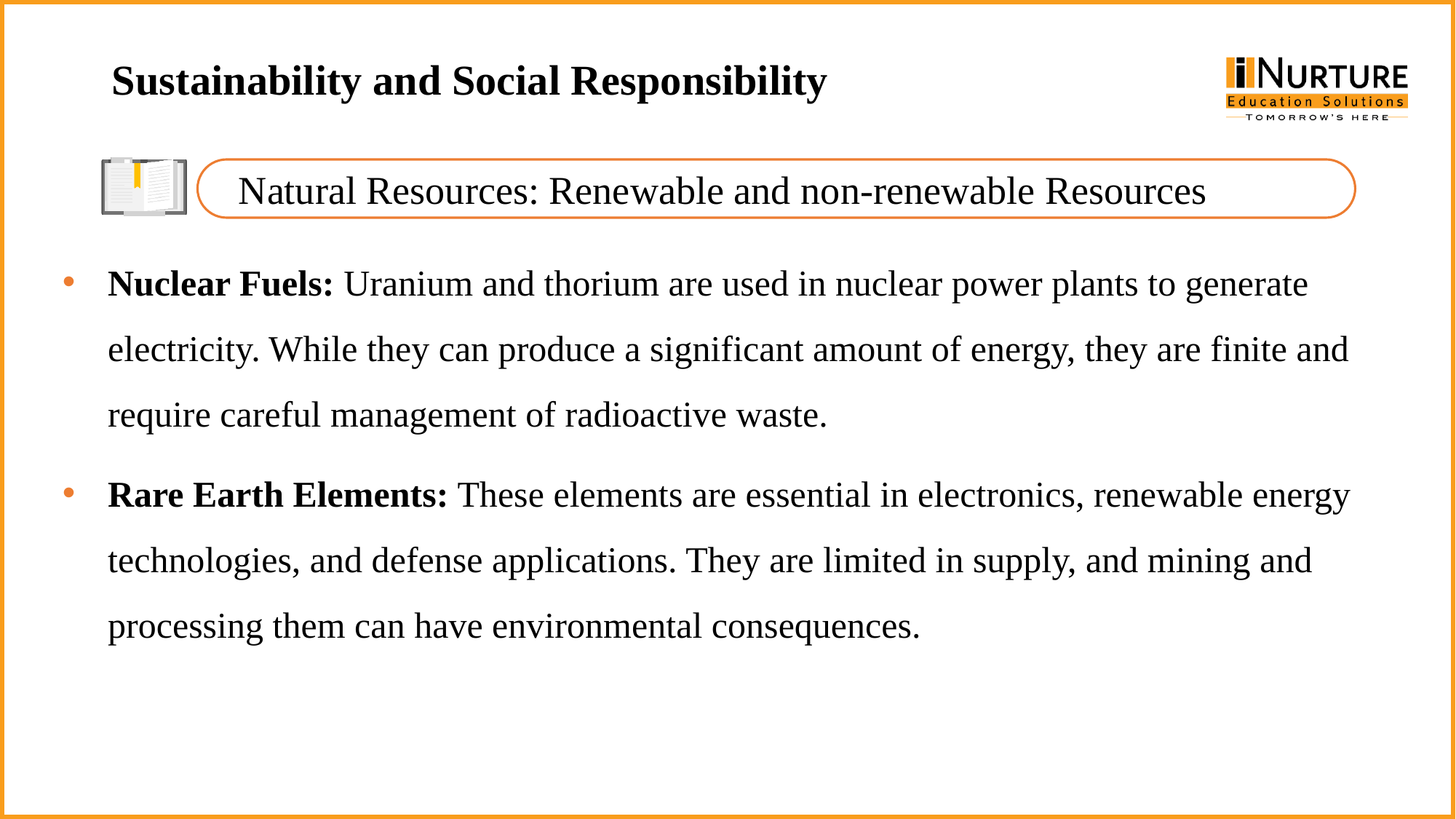

Sustainability and Social Responsibility
Natural Resources: Renewable and non-renewable Resources

Nuclear Fuels: Uranium and thorium are used in nuclear power plants to generate electricity. While they can produce a significant amount of energy, they are finite and require careful management of radioactive waste.
Rare Earth Elements: These elements are essential in electronics, renewable energy technologies, and defense applications. They are limited in supply, and mining and processing them can have environmental consequences.